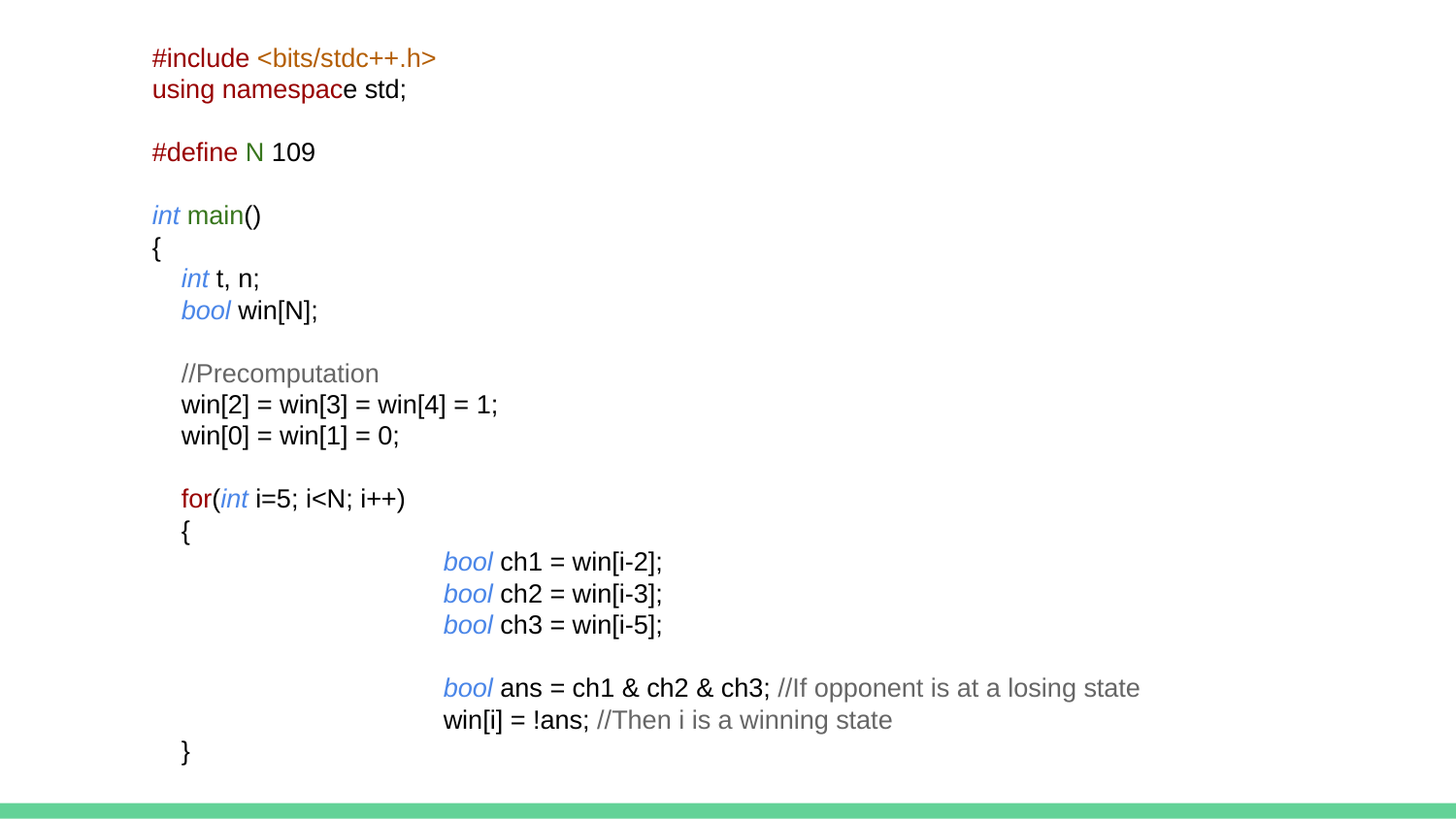

#include <bits/stdc++.h>
using namespace std;
#define N 109
int main()
{
    int t, n;
    bool win[N];
    //Precomputation
    win[2] = win[3] = win[4] = 1;
    win[0] = win[1] = 0;
    for(int i=5; i<N; i++)
    {
		bool ch1 = win[i-2];
		bool ch2 = win[i-3];
		bool ch3 = win[i-5];
		bool ans = ch1 & ch2 & ch3; //If opponent is at a losing state
		win[i] = !ans; //Then i is a winning state
    }